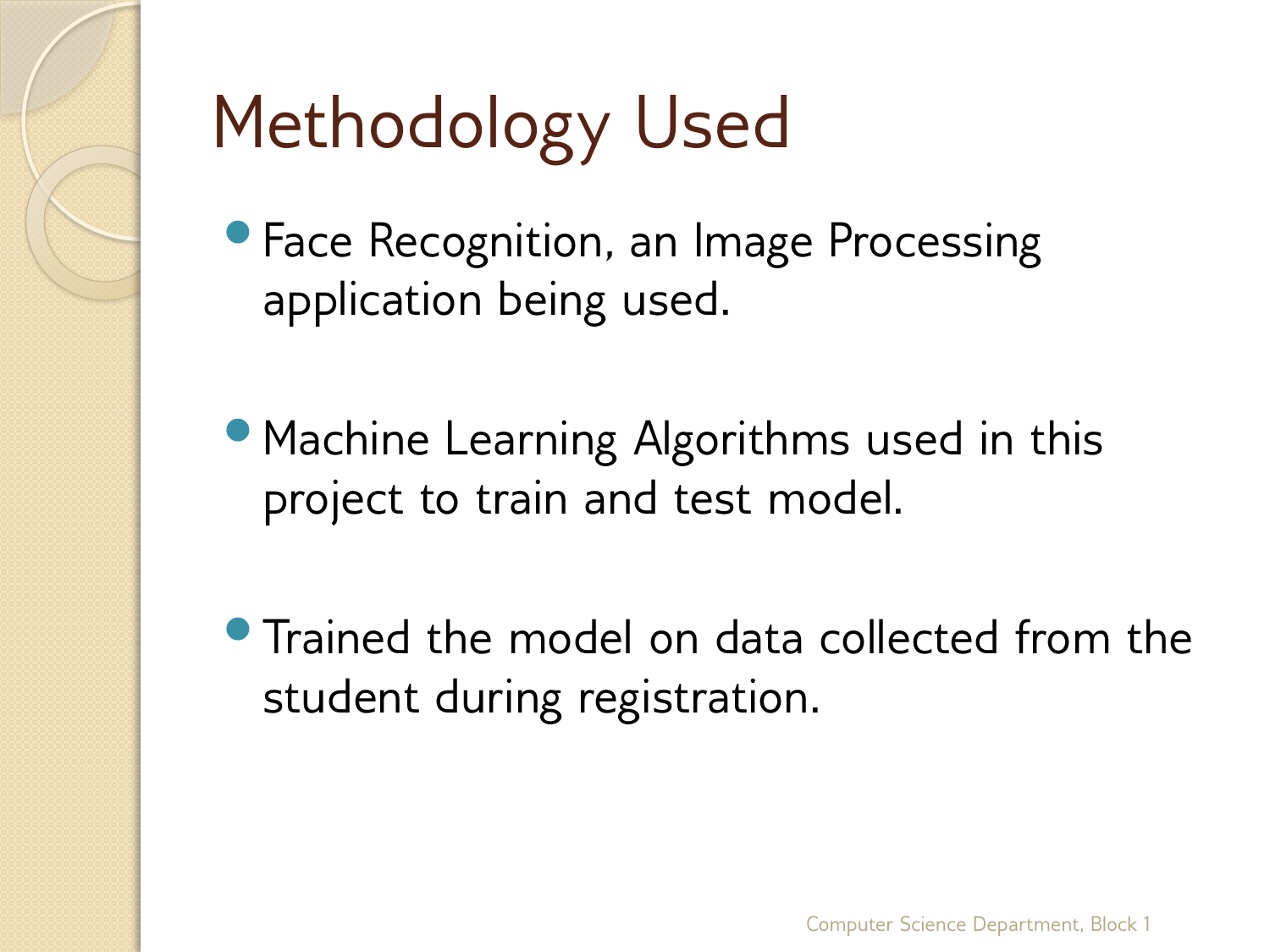

# Methodology Used
Face Recognition, an Image Processing application being used.

Machine Learning Algorithms used in this project to train and test model.

Trained the model on data collected from the student during registration.
Computer Science Department, Block 1